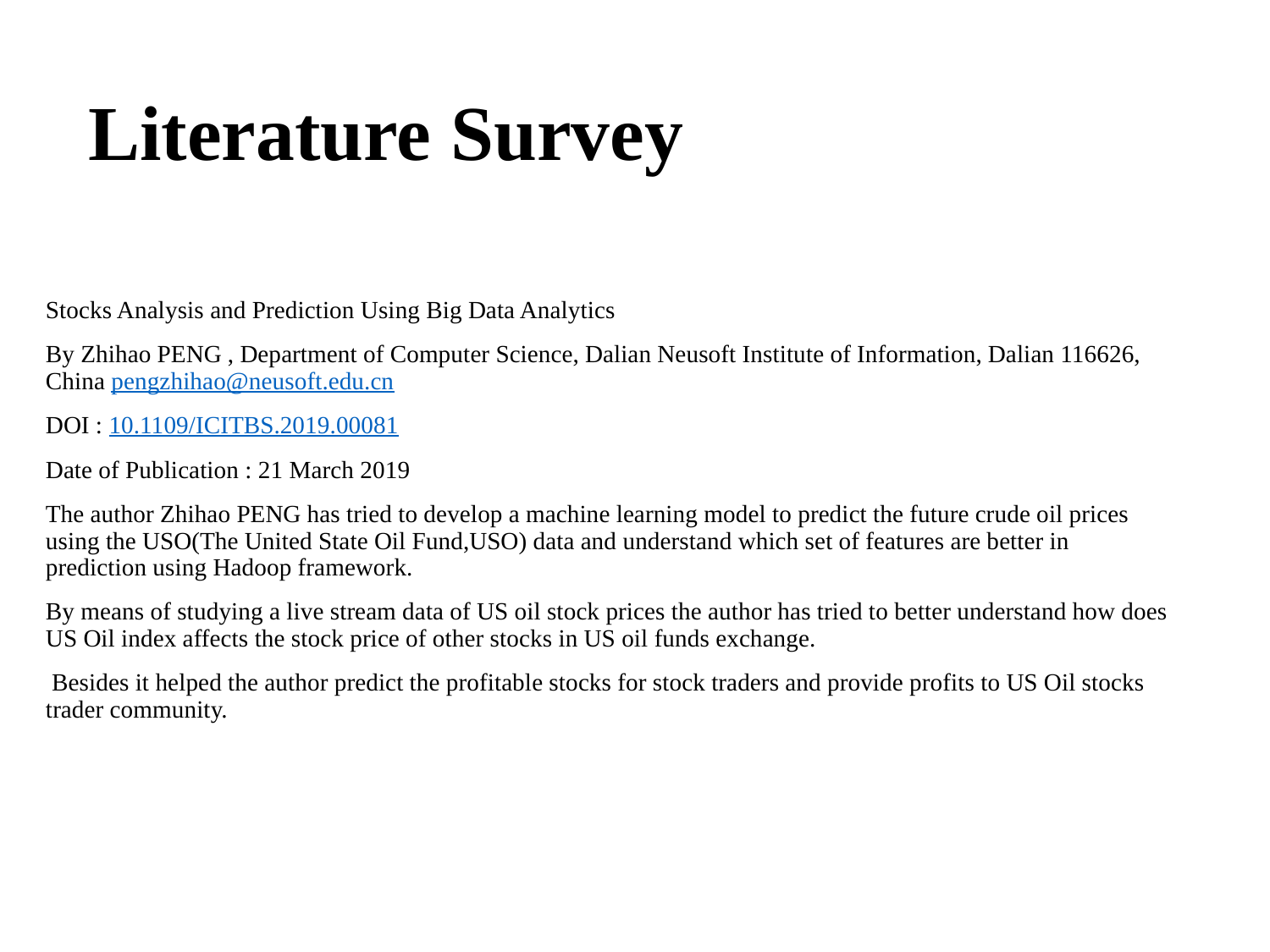

Literature Survey
Stocks Analysis and Prediction Using Big Data Analytics
By Zhihao PENG , Department of Computer Science, Dalian Neusoft Institute of Information, Dalian 116626, China pengzhihao@neusoft.edu.cn
DOI : 10.1109/ICITBS.2019.00081
Date of Publication : 21 March 2019
The author Zhihao PENG has tried to develop a machine learning model to predict the future crude oil prices using the USO(The United State Oil Fund,USO) data and understand which set of features are better in prediction using Hadoop framework.
By means of studying a live stream data of US oil stock prices the author has tried to better understand how does US Oil index affects the stock price of other stocks in US oil funds exchange.
 Besides it helped the author predict the profitable stocks for stock traders and provide profits to US Oil stocks trader community.
# Literature Survey